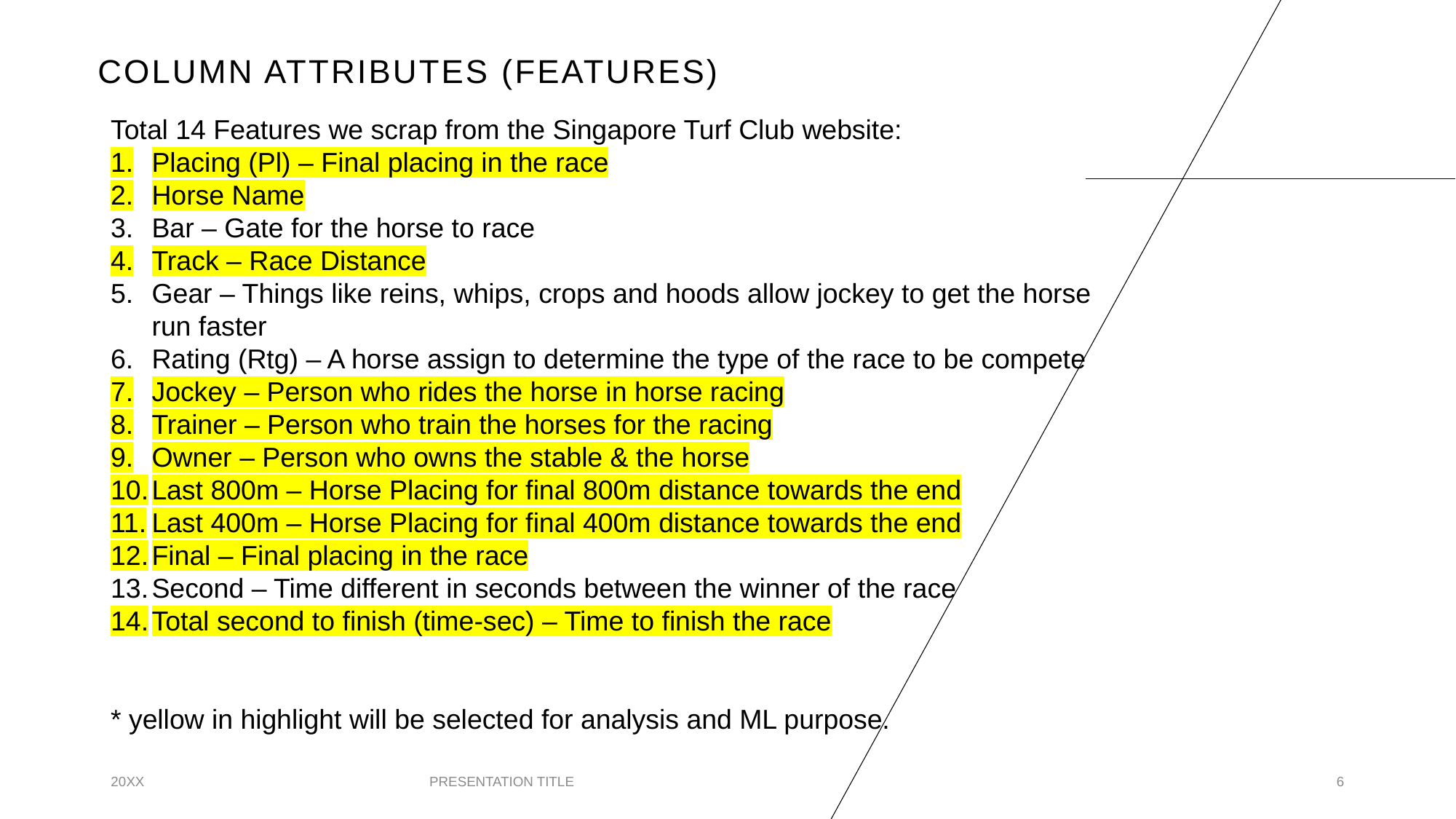

# Column attributes (Features)
Total 14 Features we scrap from the Singapore Turf Club website:
Placing (Pl) – Final placing in the race
Horse Name
Bar – Gate for the horse to race
Track – Race Distance
Gear – Things like reins, whips, crops and hoods allow jockey to get the horse run faster
Rating (Rtg) – A horse assign to determine the type of the race to be compete
Jockey – Person who rides the horse in horse racing
Trainer – Person who train the horses for the racing
Owner – Person who owns the stable & the horse
Last 800m – Horse Placing for final 800m distance towards the end
Last 400m – Horse Placing for final 400m distance towards the end
Final – Final placing in the race
Second – Time different in seconds between the winner of the race
Total second to finish (time-sec) – Time to finish the race

* yellow in highlight will be selected for analysis and ML purpose.

20XX
PRESENTATION TITLE
6